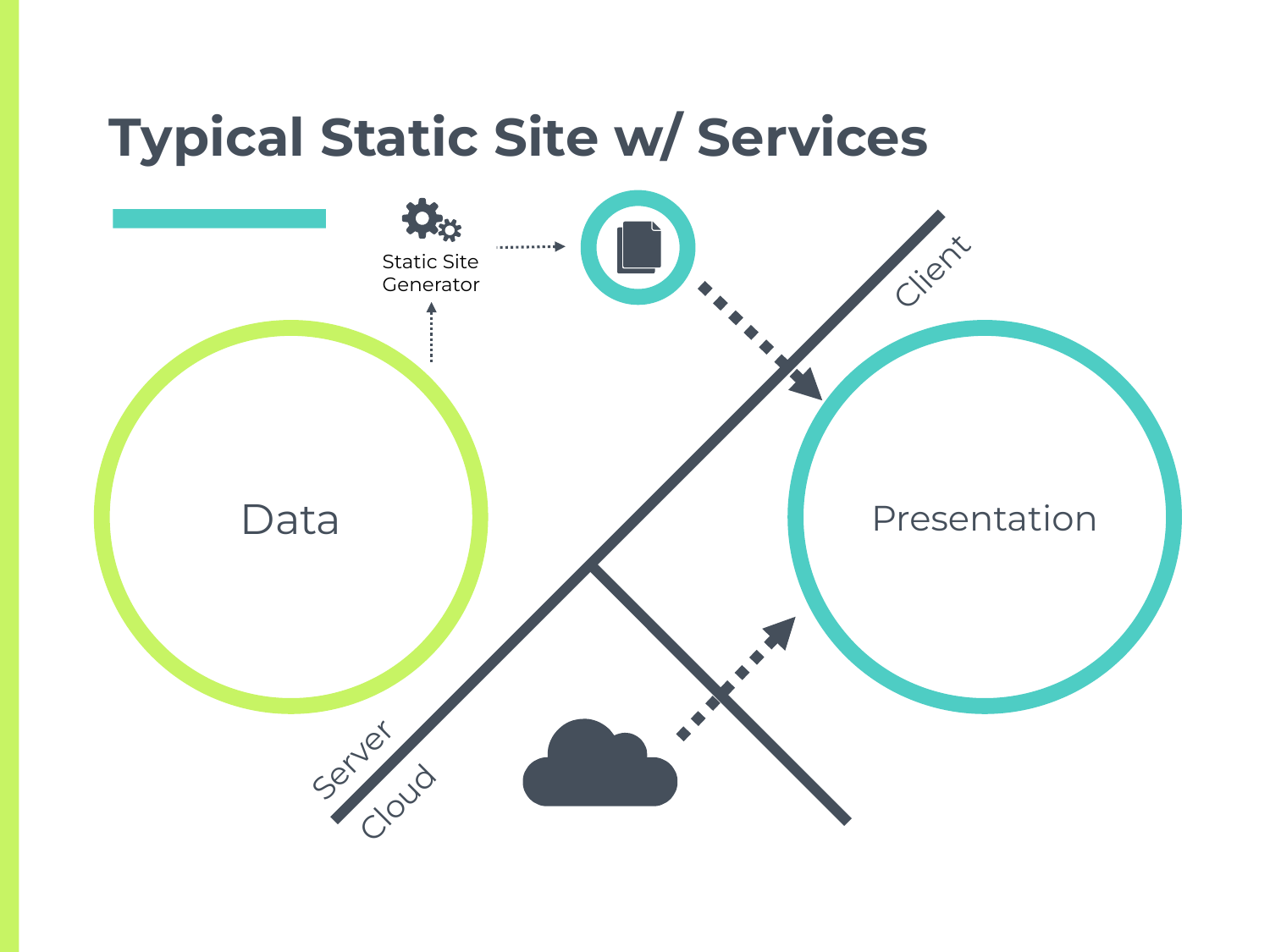

# Typical Static Site w/ Services

Static Site
Generator
Client
Data
Presentation

Server
Cloud